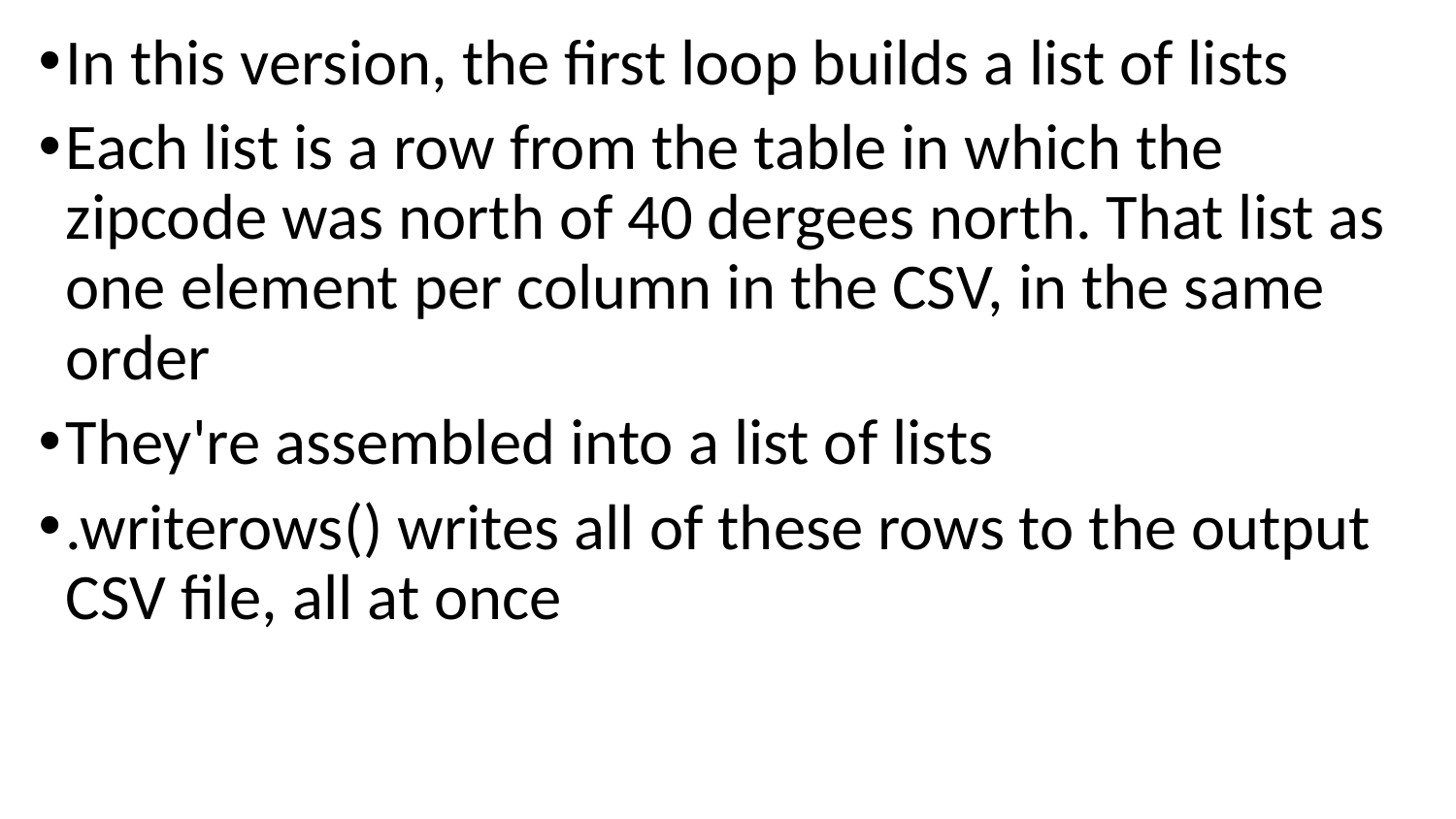

In this version, the first loop builds a list of lists
Each list is a row from the table in which the zipcode was north of 40 dergees north. That list as one element per column in the CSV, in the same order
They're assembled into a list of lists
.writerows() writes all of these rows to the output CSV file, all at once